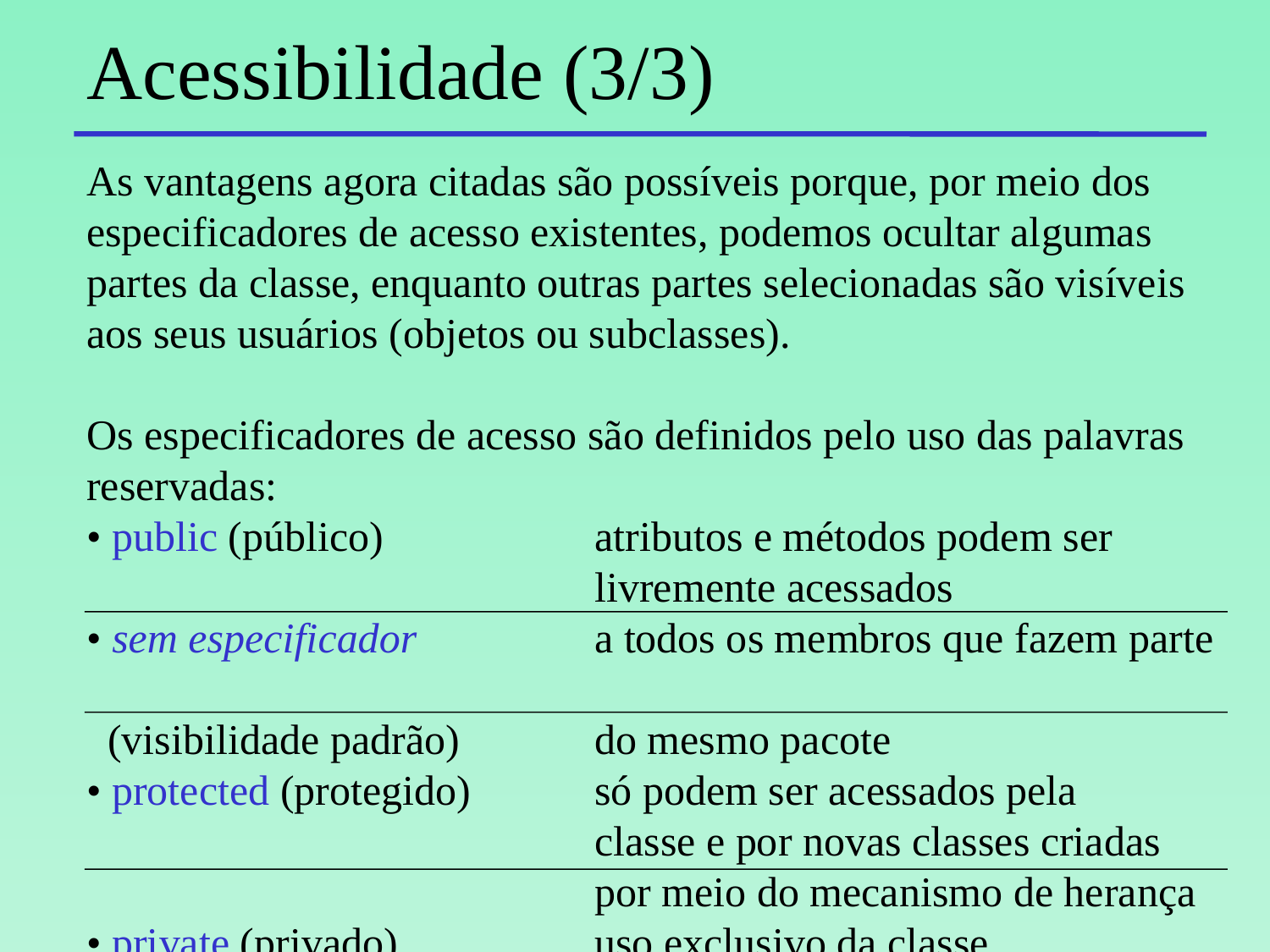

# Acessibilidade (3/3)

As vantagens agora citadas são possíveis porque, por meio dos especificadores de acesso existentes, podemos ocultar algumas partes da classe, enquanto outras partes selecionadas são visíveis aos seus usuários (objetos ou subclasses).

Os especificadores de acesso são definidos pelo uso das palavras reservadas:
• public (público)		atributos e métodos podem ser
				livremente acessados
• sem especificador		a todos os membros que fazem parte
  (visibilidade padrão)		do mesmo pacote
• protected (protegido)	só podem ser acessados pela
				classe e por novas classes criadas 				por meio do mecanismo de herança
• private (privado)		uso exclusivo da classe